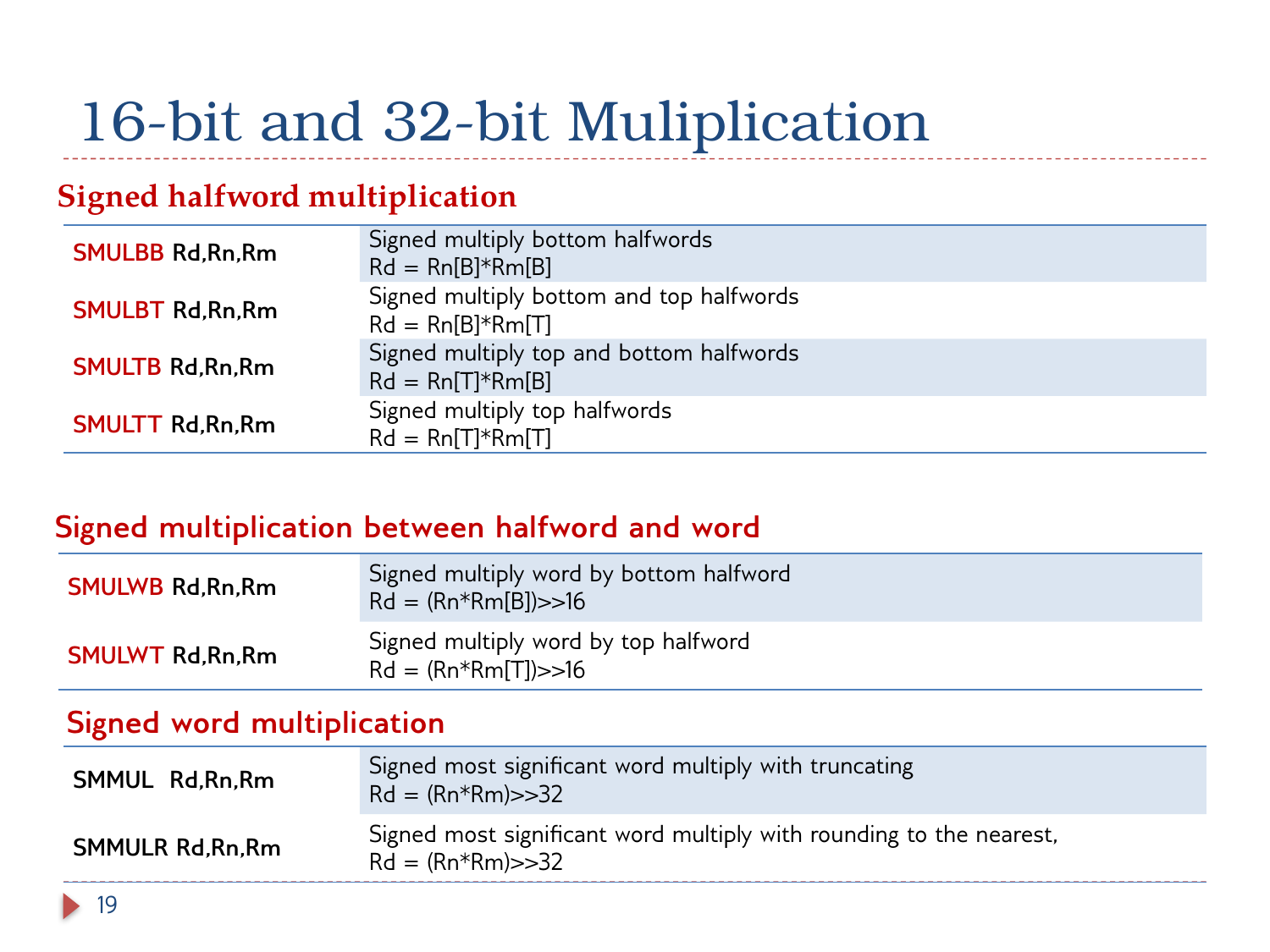

# 16-bit and 32-bit Muliplication
Signed halfword multiplication
| SMULBB Rd,Rn,Rm | Signed multiply bottom halfwords Rd = Rn[B]\*Rm[B] |
| --- | --- |
| SMULBT Rd,Rn,Rm | Signed multiply bottom and top halfwords Rd = Rn[B]\*Rm[T] |
| SMULTB Rd,Rn,Rm | Signed multiply top and bottom halfwords Rd = Rn[T]\*Rm[B] |
| SMULTT Rd,Rn,Rm | Signed multiply top halfwords Rd = Rn[T]\*Rm[T] |
Signed multiplication between halfword and word
| SMULWB Rd,Rn,Rm | Signed multiply word by bottom halfword Rd = (Rn\*Rm[B])>>16 |
| --- | --- |
| SMULWT Rd,Rn,Rm | Signed multiply word by top halfword Rd = (Rn\*Rm[T])>>16 |
Signed word multiplication
| SMMUL Rd,Rn,Rm | Signed most significant word multiply with truncating Rd = (Rn\*Rm)>>32 |
| --- | --- |
| SMMULR Rd,Rn,Rm | Signed most significant word multiply with rounding to the nearest, Rd = (Rn\*Rm)>>32 |
19